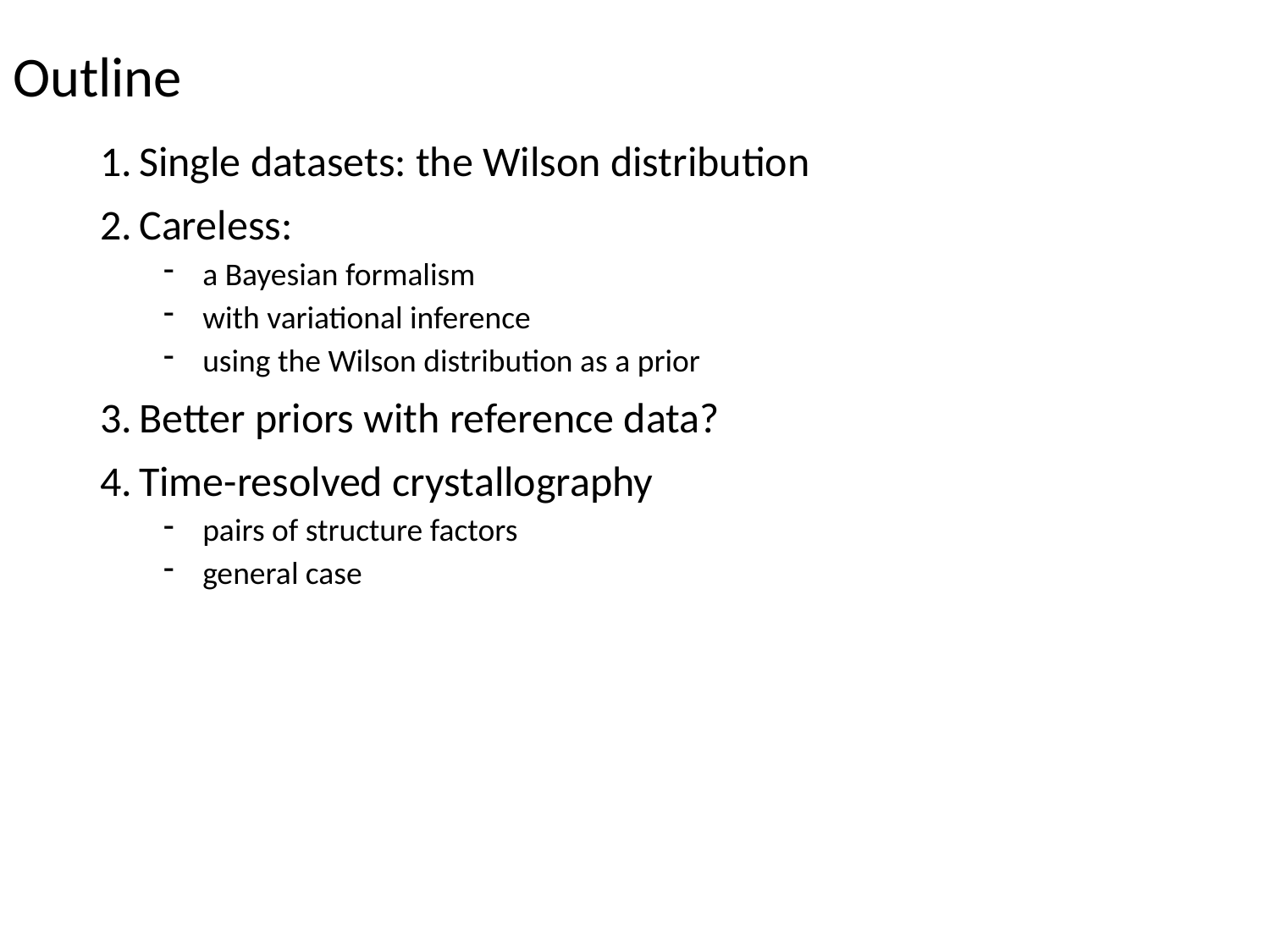

# Outline
Single datasets: the Wilson distribution
Careless:
a Bayesian formalism
with variational inference
using the Wilson distribution as a prior
Better priors with reference data?
Time-resolved crystallography
pairs of structure factors
general case